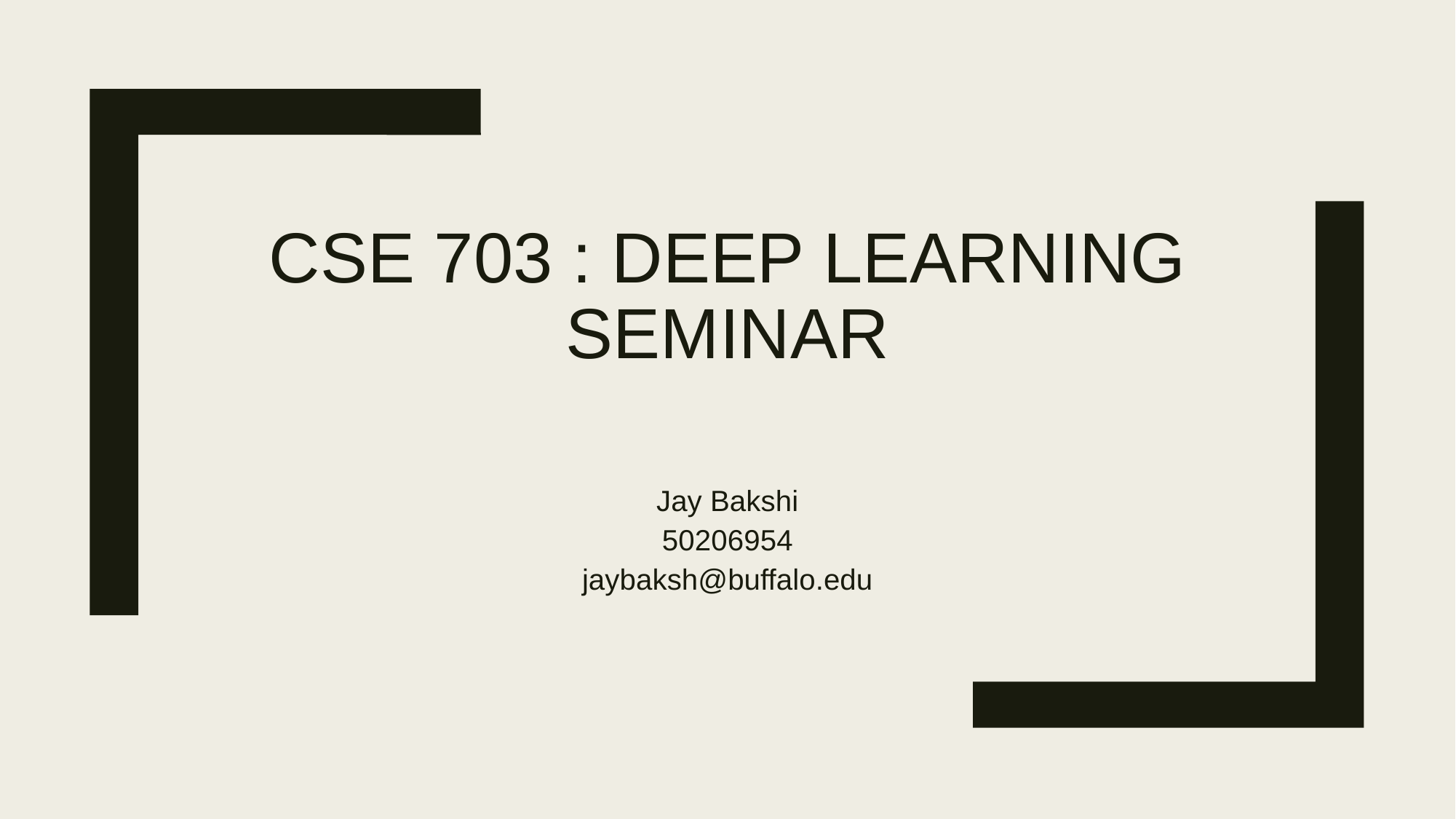

# CSE 703 : Deep Learning Seminar
Jay Bakshi
50206954
jaybaksh@buffalo.edu